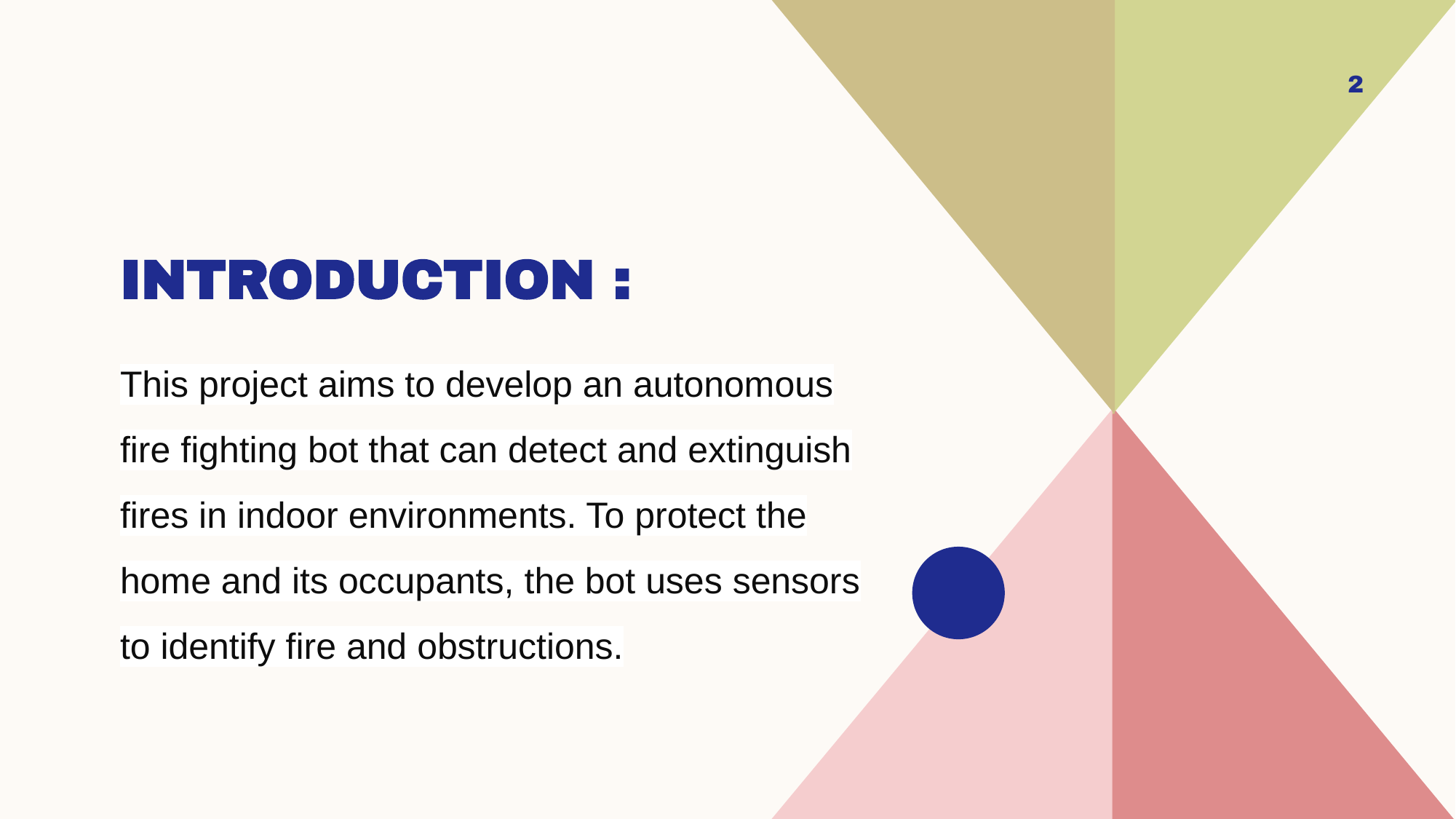

2
# Introduction :
This project aims to develop an autonomous fire fighting bot that can detect and extinguish fires in indoor environments. To protect the home and its occupants, the bot uses sensors to identify fire and obstructions.